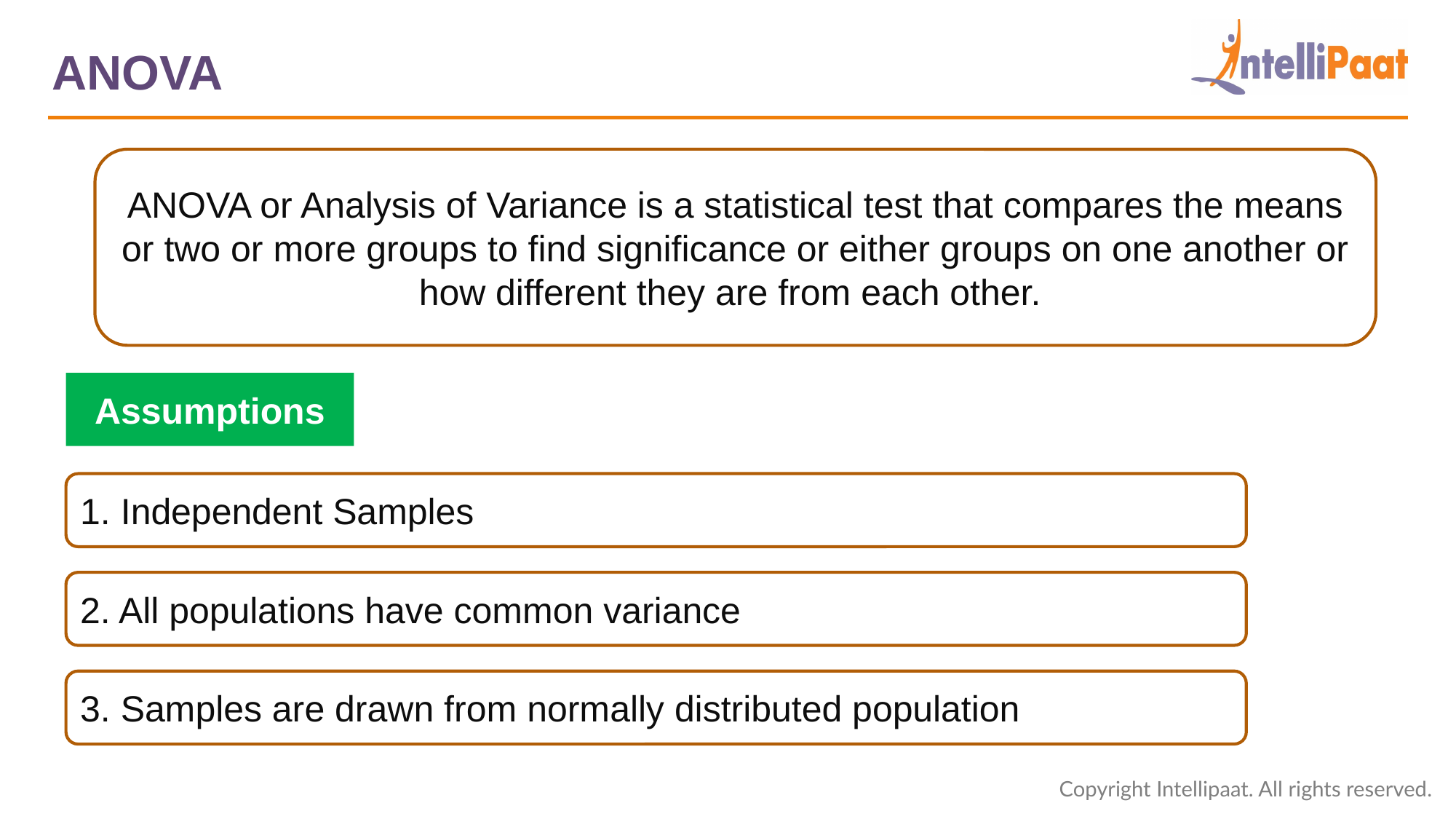

ANOVA
ANOVA or Analysis of Variance is a statistical test that compares the means or two or more groups to find significance or either groups on one another or how different they are from each other.
Assumptions
1. Independent Samples
2. All populations have common variance
3. Samples are drawn from normally distributed population